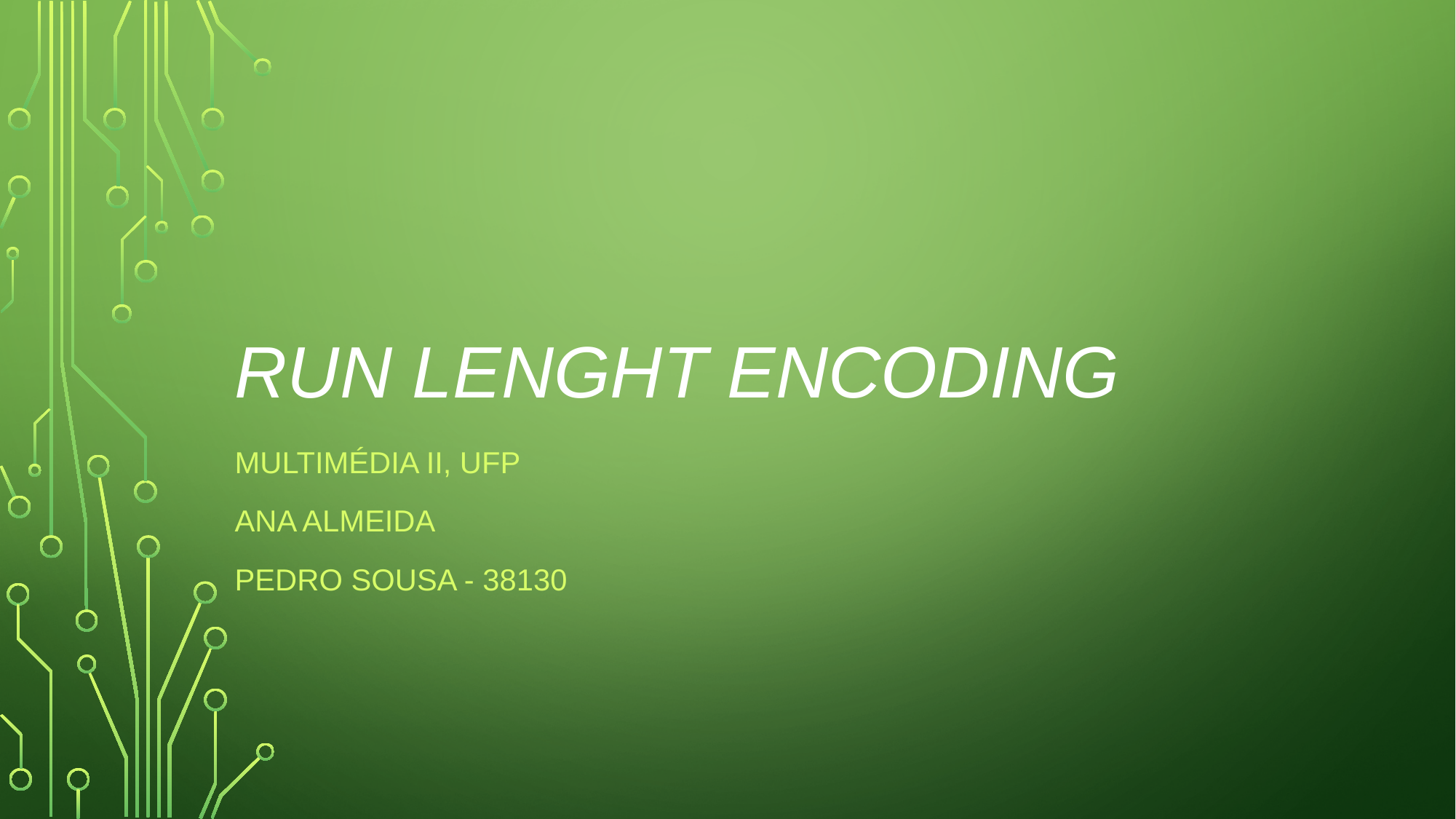

# Run Lenght encoding
Multimédia ii, UFP
Ana Almeida
Pedro Sousa - 38130